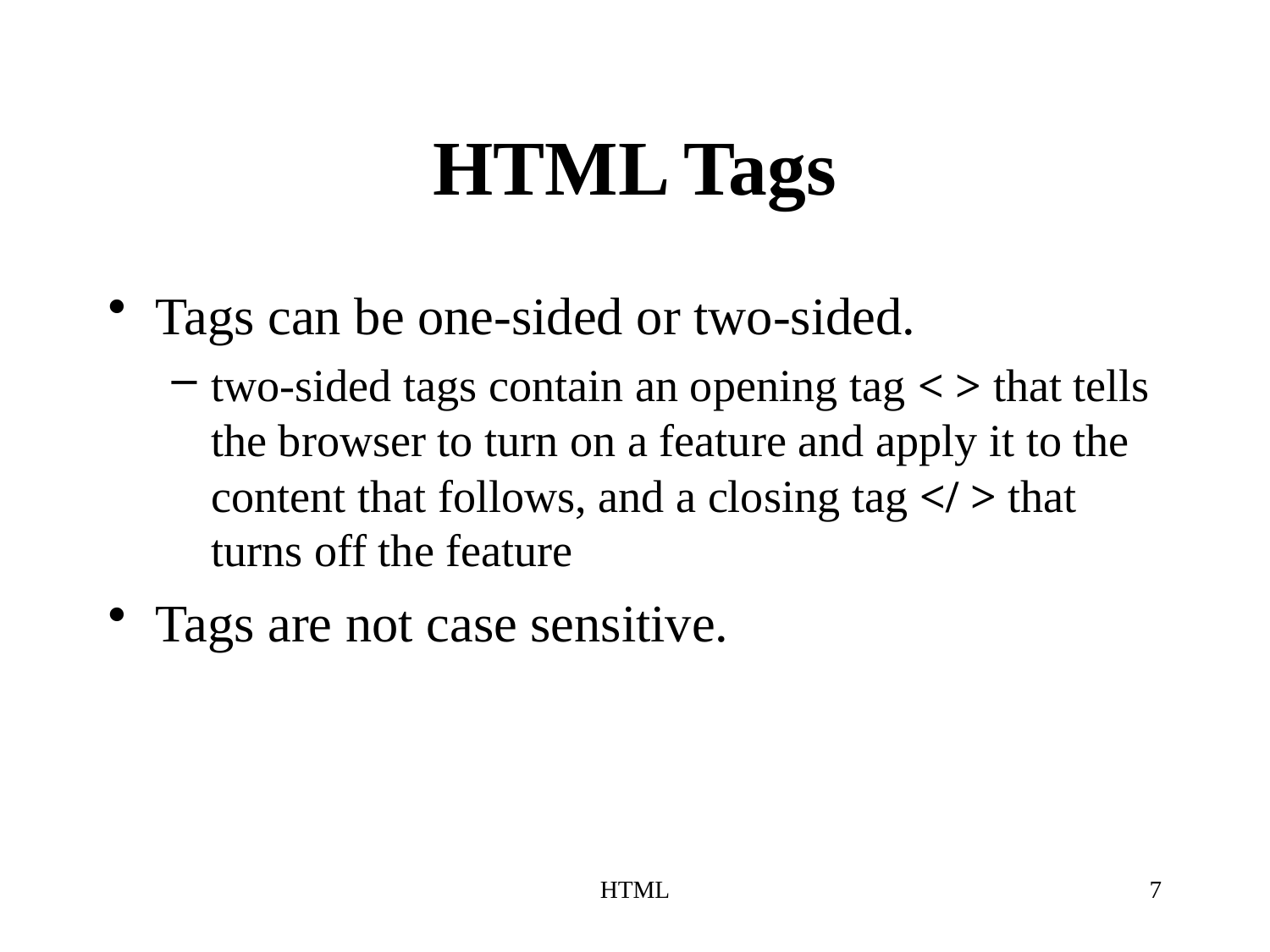

# HTML Tags
Tags can be one-sided or two-sided.
two-sided tags contain an opening tag < > that tells the browser to turn on a feature and apply it to the content that follows, and a closing tag </ > that turns off the feature
Tags are not case sensitive.
HTML
7